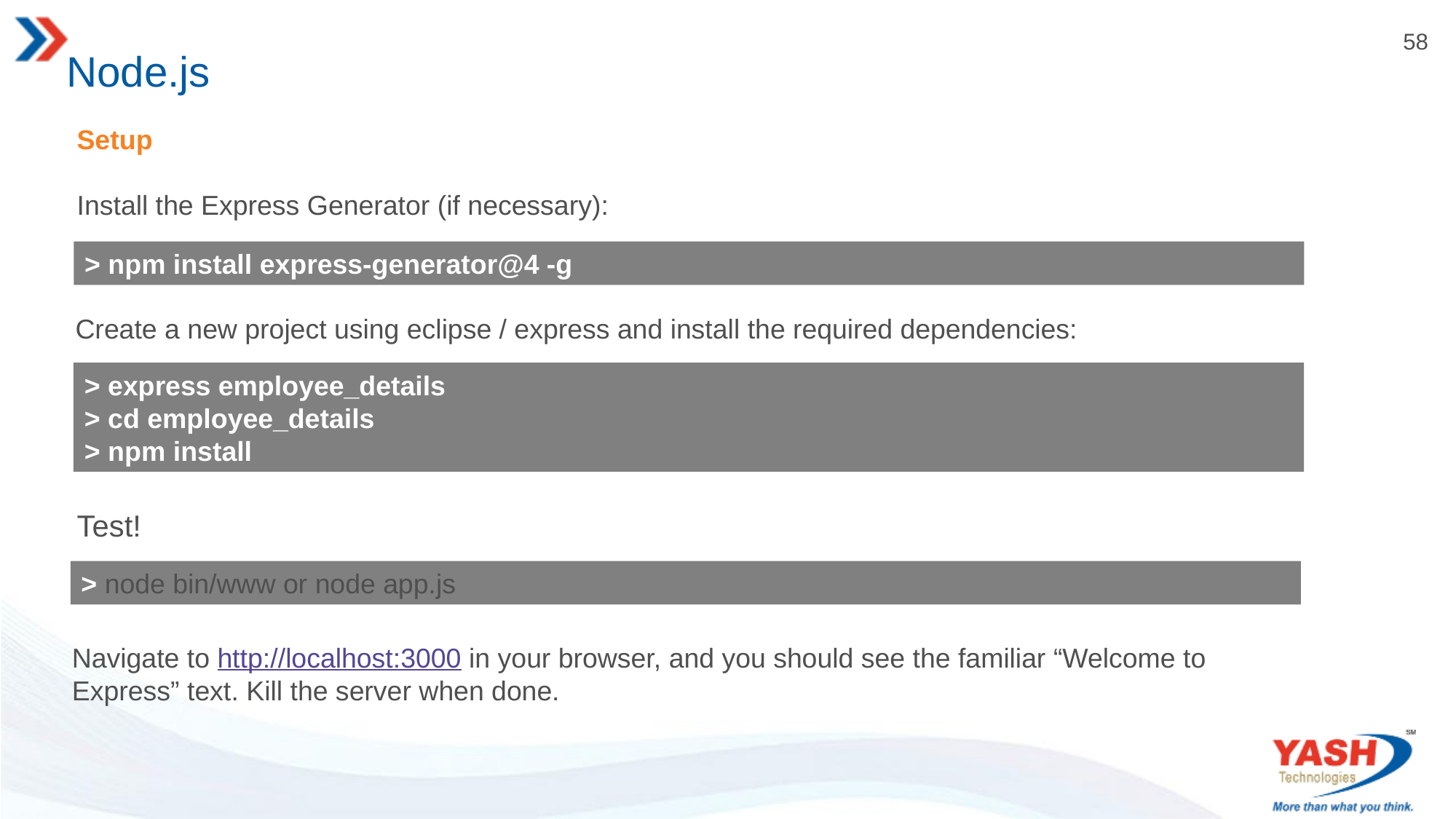

# Node.js
Setup

Install the Express Generator (if necessary):
> npm install express-generator@4 -g
Create a new project using eclipse / express and install the required dependencies:
> express employee_details
> cd employee_details
> npm install
Test!
> node bin/www or node app.js
Navigate to http://localhost:3000 in your browser, and you should see the familiar “Welcome to Express” text. Kill the server when done.